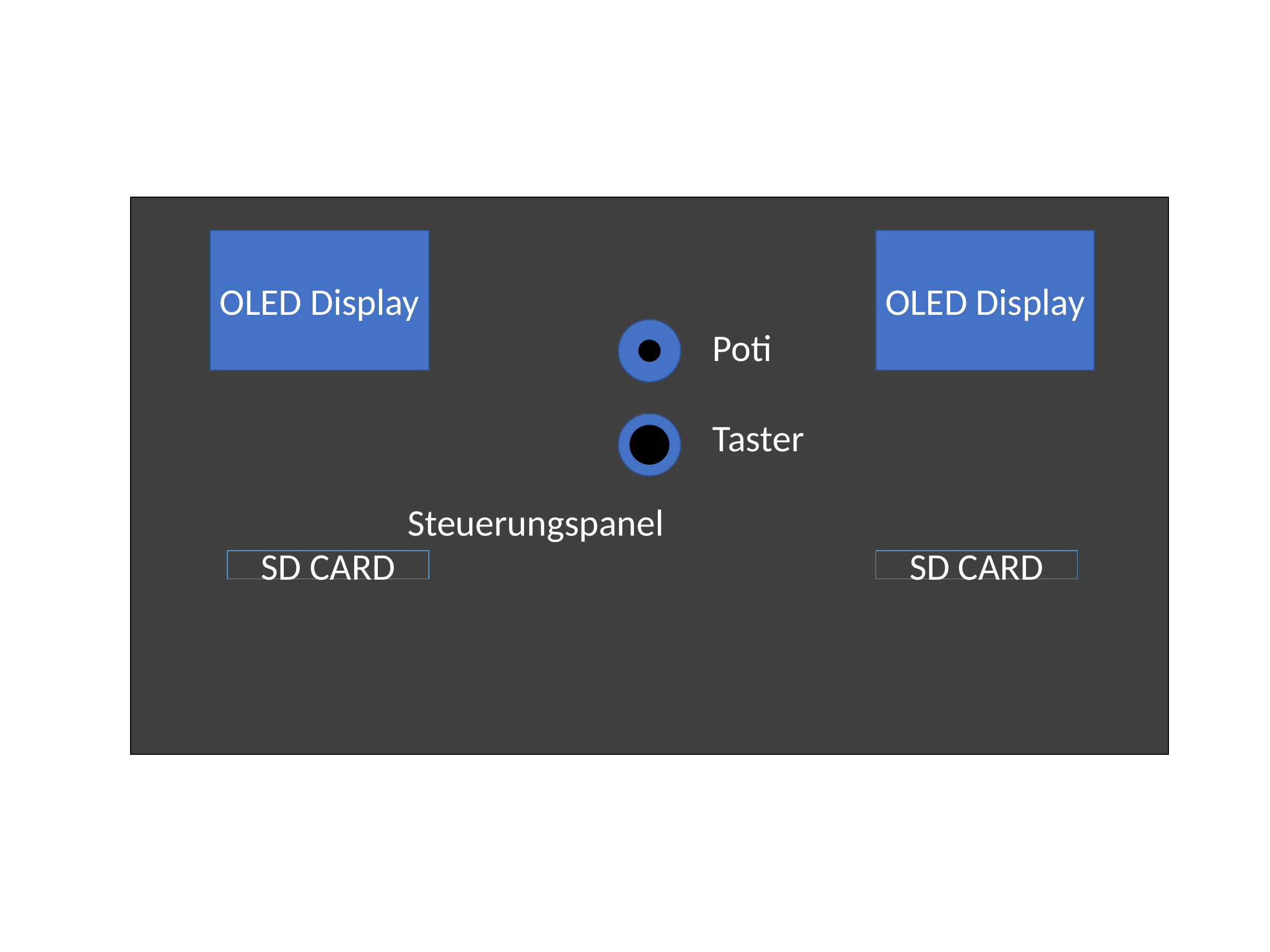

Steuerungspanel
OLED Display
OLED Display

Poti

Taster

SD CARD
SD CARD